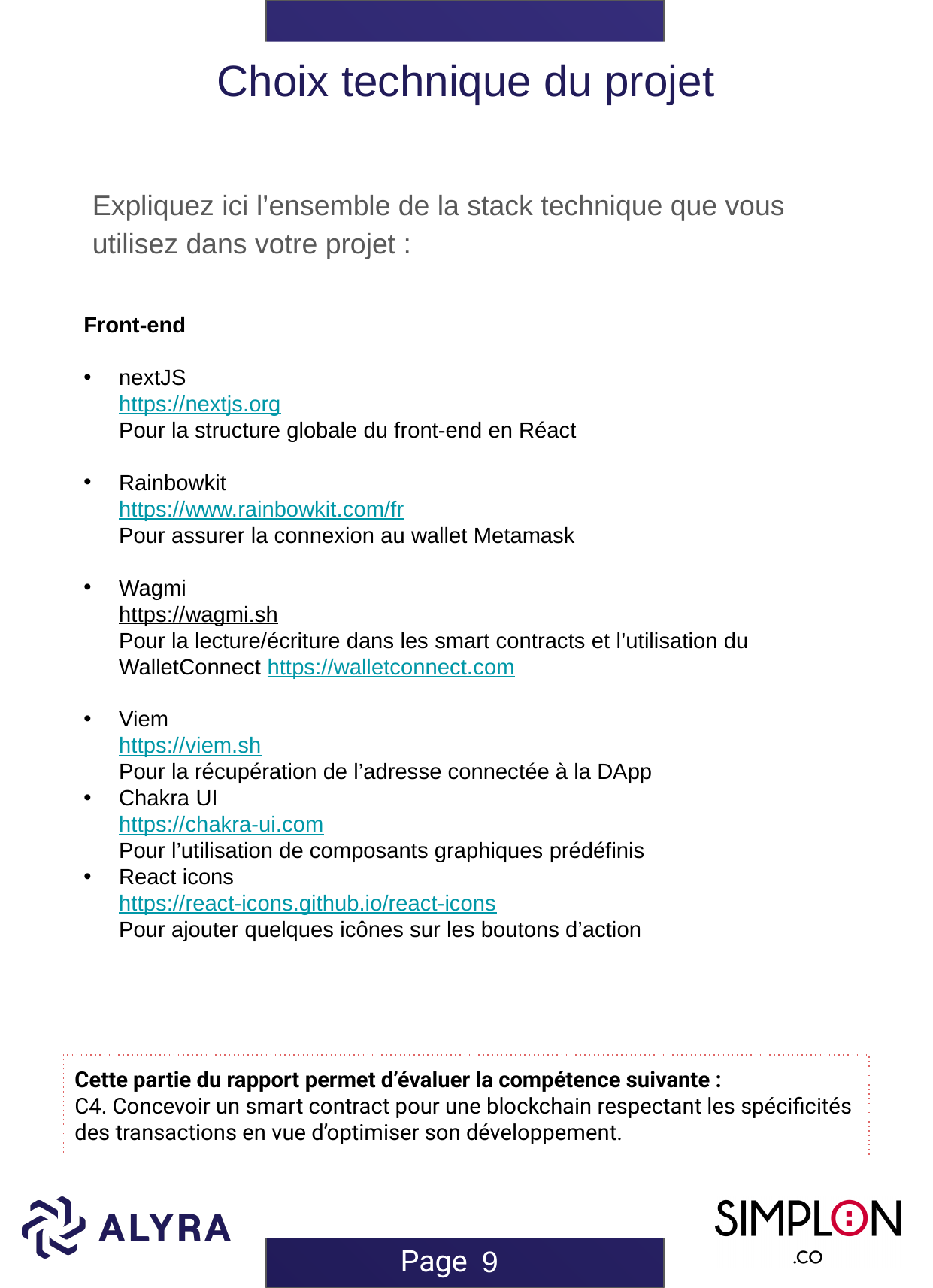

# Choix technique du projet
Expliquez ici l’ensemble de la stack technique que vous utilisez dans votre projet :
Front-end

nextJS
https://nextjs.org
Pour la structure globale du front-end en Réact
Rainbowkit
https://www.rainbowkit.com/fr
Pour assurer la connexion au wallet Metamask
Wagmi
https://wagmi.sh
Pour la lecture/écriture dans les smart contracts et l’utilisation du WalletConnect https://walletconnect.com
Viem
https://viem.sh
Pour la récupération de l’adresse connectée à la DApp
Chakra UI
https://chakra-ui.com
Pour l’utilisation de composants graphiques prédéfinis
React icons
https://react-icons.github.io/react-icons
Pour ajouter quelques icônes sur les boutons d’action
Cette partie du rapport permet d’évaluer la compétence suivante :
C4. Concevoir un smart contract pour une blockchain respectant les spécificités des transactions en vue d’optimiser son développement.
9